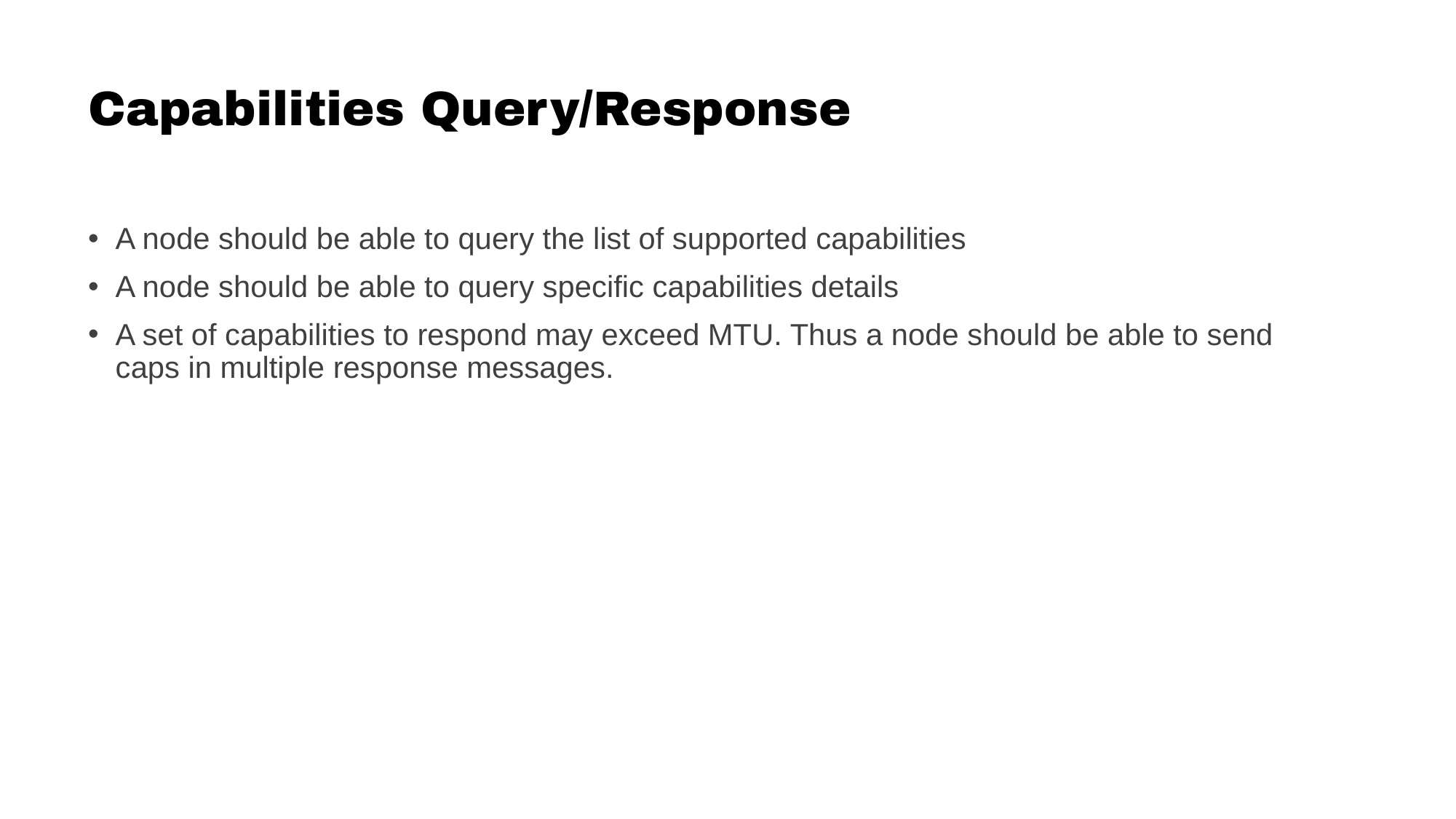

# Capabilities Query/Response
A node should be able to query the list of supported capabilities
A node should be able to query specific capabilities details
A set of capabilities to respond may exceed MTU. Thus a node should be able to send caps in multiple response messages.